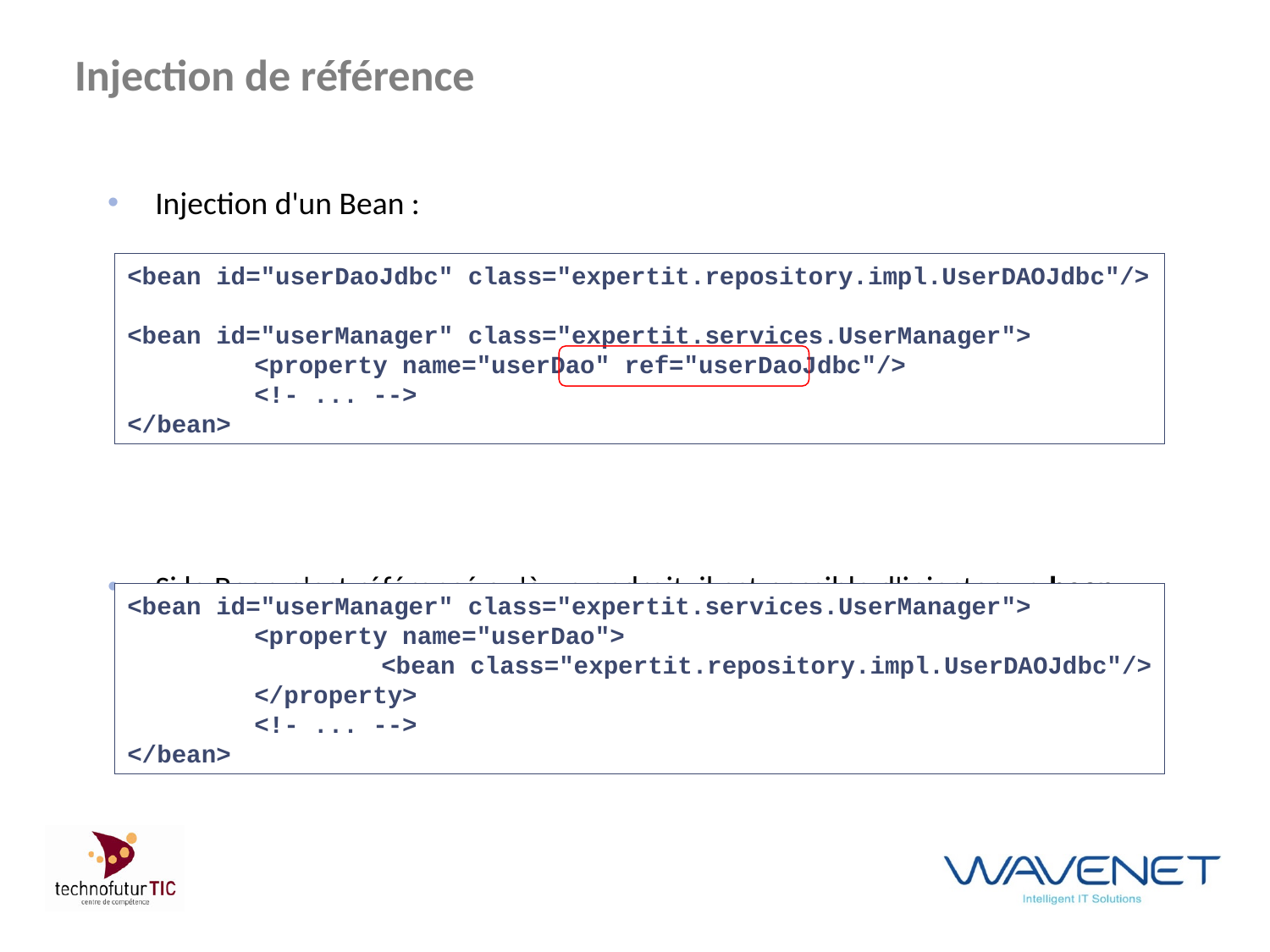

# Injection de référence
Injection d'un Bean :

Si le Bean n'est référencé qu'à un endroit, il est possible d'injecter un bean anonyme :

<bean id="userDaoJdbc" class="expertit.repository.impl.UserDAOJdbc"/>

<bean id="userManager" class="expertit.services.UserManager">
	<property name="userDao" ref="userDaoJdbc"/>
	<!- ... -->
</bean>

<bean id="userManager" class="expertit.services.UserManager">
	<property name="userDao">
		<bean class="expertit.repository.impl.UserDAOJdbc"/>
	</property>
	<!- ... -->
</bean>